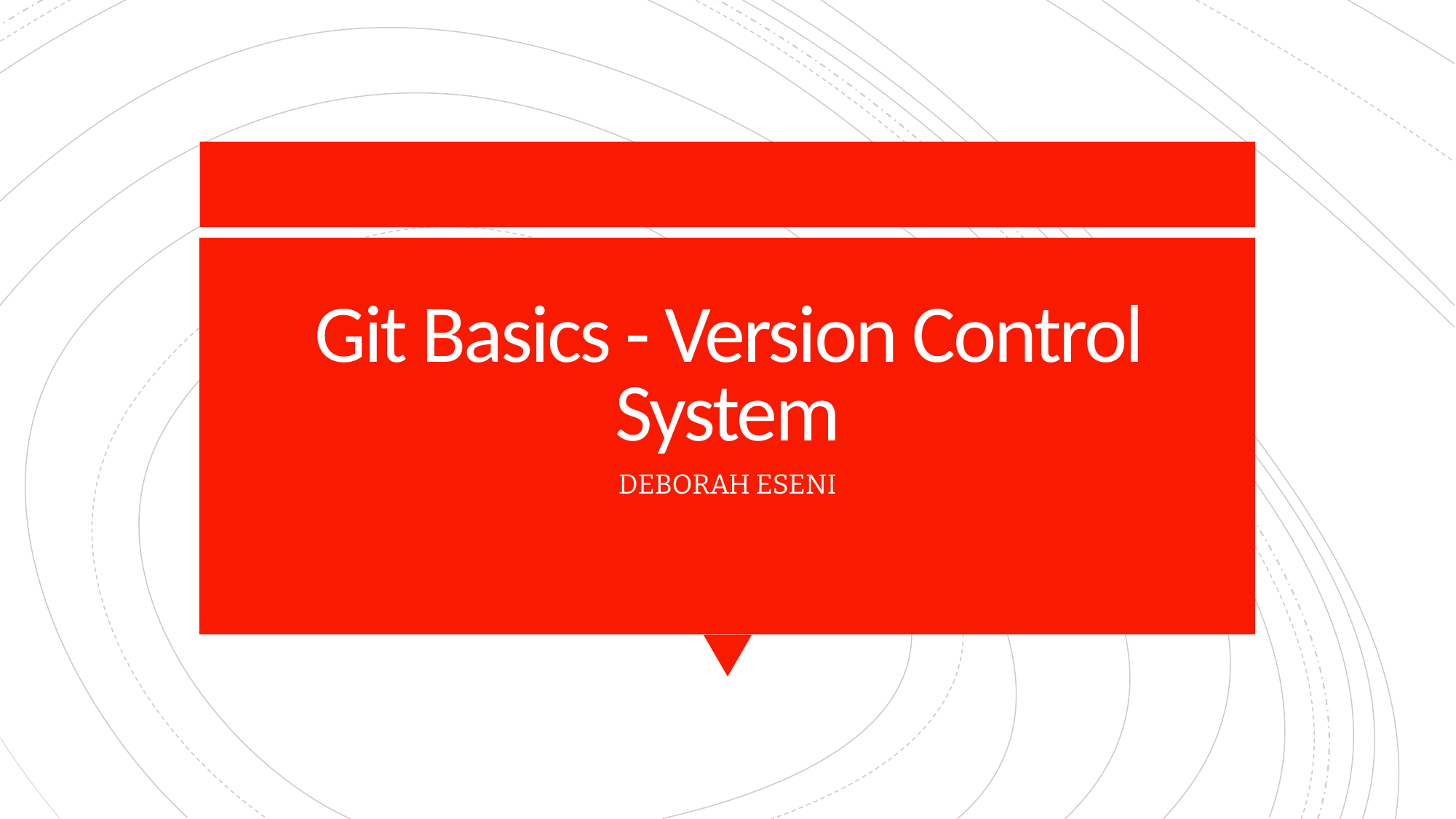

# Git Basics - Version Control System
DEBORAH ESENI